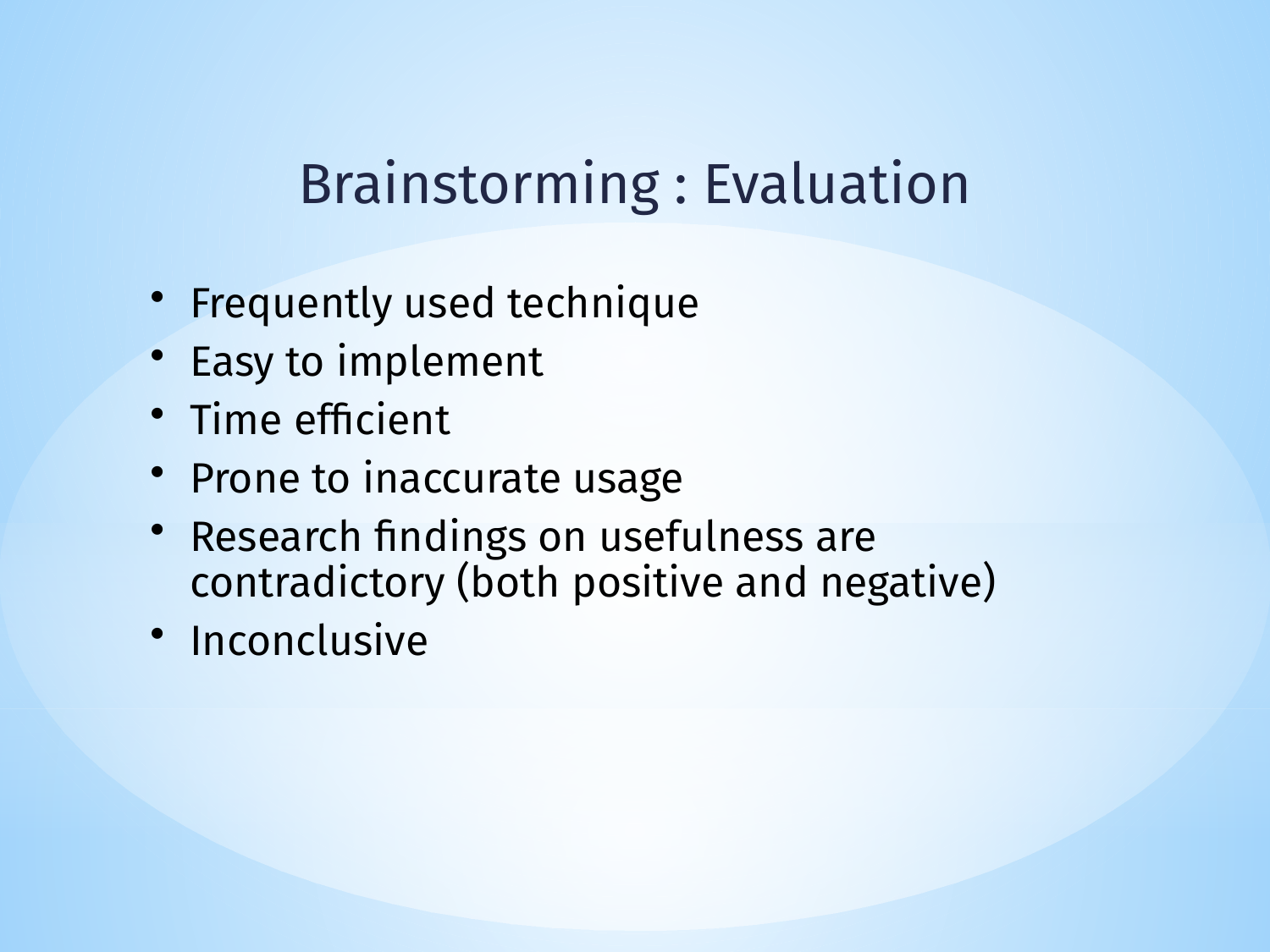

Brainstorming : Evaluation
Frequently used technique
Easy to implement
Time efficient
Prone to inaccurate usage
Research findings on usefulness are contradictory (both positive and negative)
Inconclusive